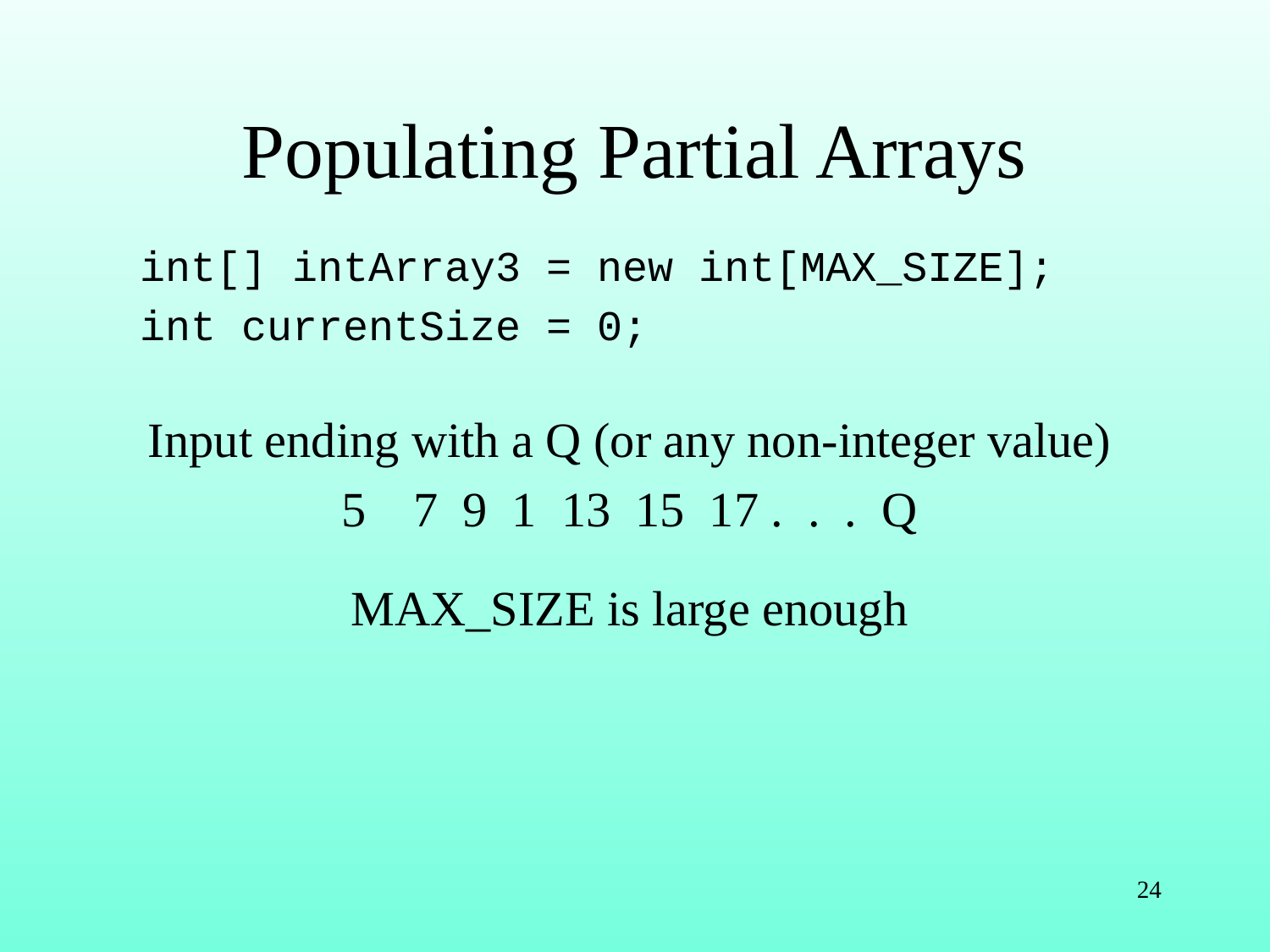

# Populating Partial Arrays
int[] intArray3 = new int[MAX_SIZE];
int currentSize = 0;

Input ending with a Q (or any non-integer value)
7  9  1  13  15  17 .  .  .  Q

MAX_SIZE is large enough

24